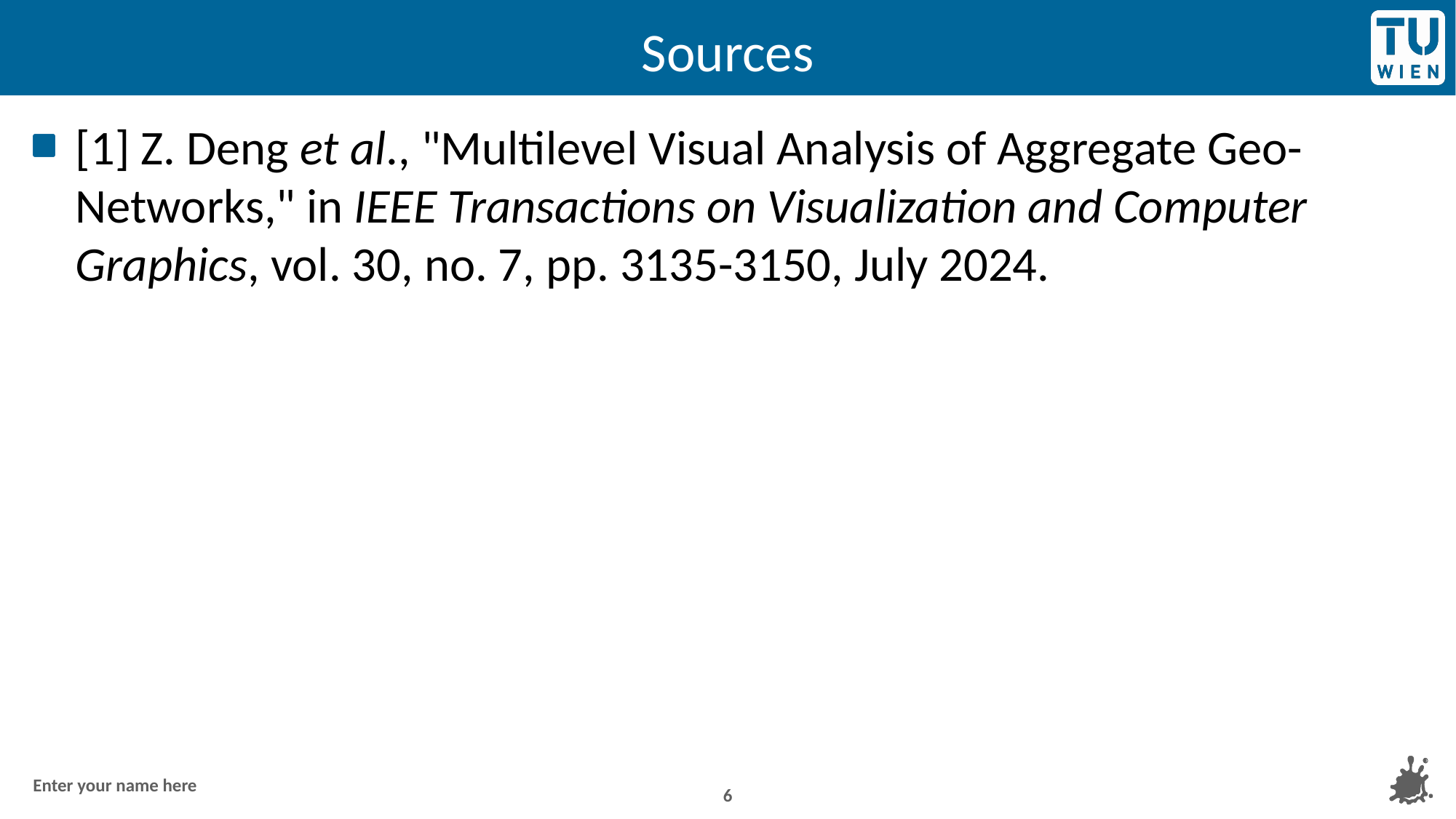

# Sources
[1] Z. Deng et al., "Multilevel Visual Analysis of Aggregate Geo-Networks," in IEEE Transactions on Visualization and Computer Graphics, vol. 30, no. 7, pp. 3135-3150, July 2024.
6
Enter your name here